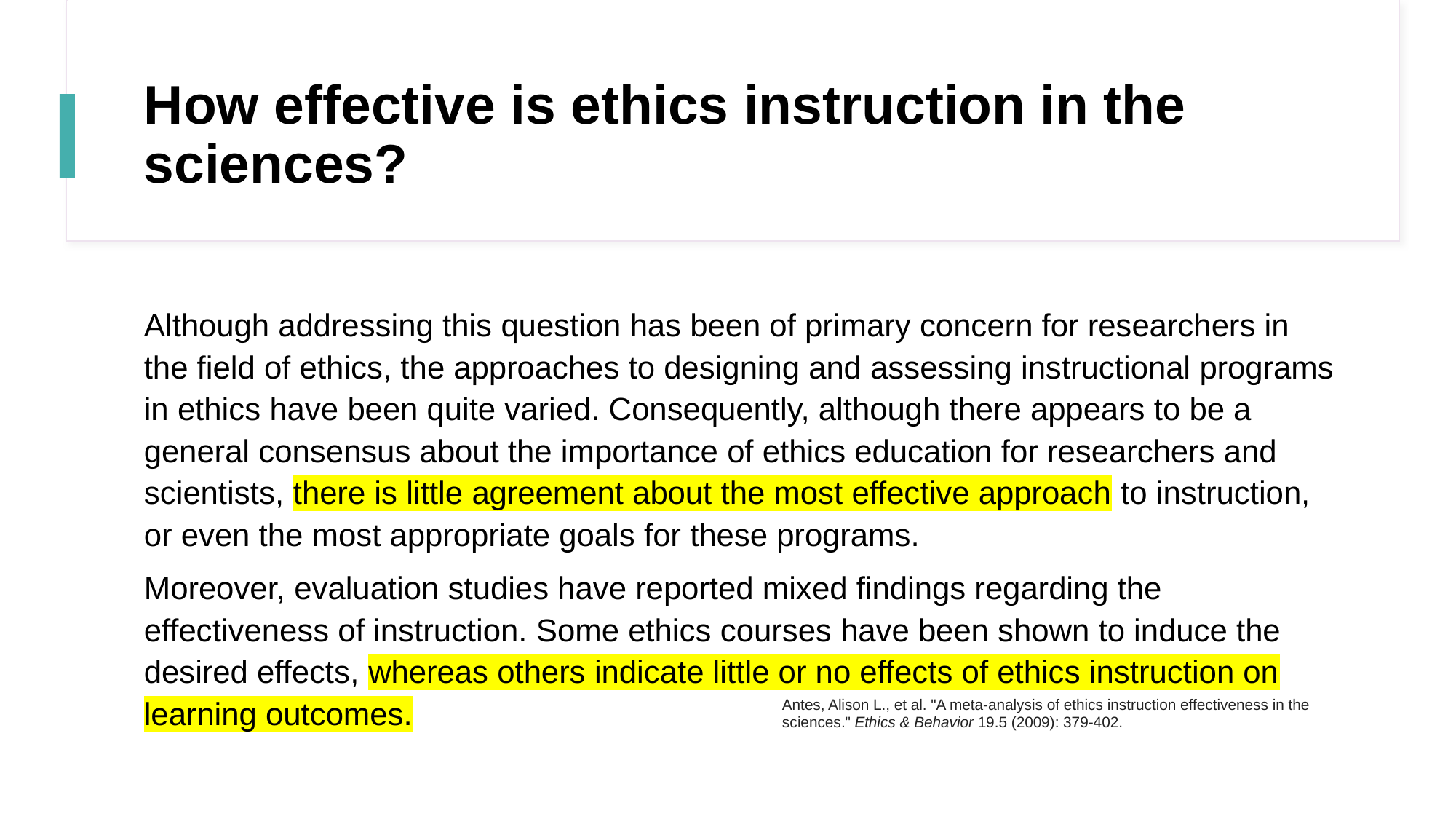

# How effective is ethics instruction in the sciences?
Although addressing this question has been of primary concern for researchers in the field of ethics, the approaches to designing and assessing instructional programs in ethics have been quite varied. Consequently, although there appears to be a general consensus about the importance of ethics education for researchers and scientists, there is little agreement about the most effective approach to instruction, or even the most appropriate goals for these programs.
Moreover, evaluation studies have reported mixed findings regarding the effectiveness of instruction. Some ethics courses have been shown to induce the desired effects, whereas others indicate little or no effects of ethics instruction on learning outcomes.

Antes, Alison L., et al. "A meta-analysis of ethics instruction effectiveness in the sciences." Ethics & Behavior 19.5 (2009): 379-402.